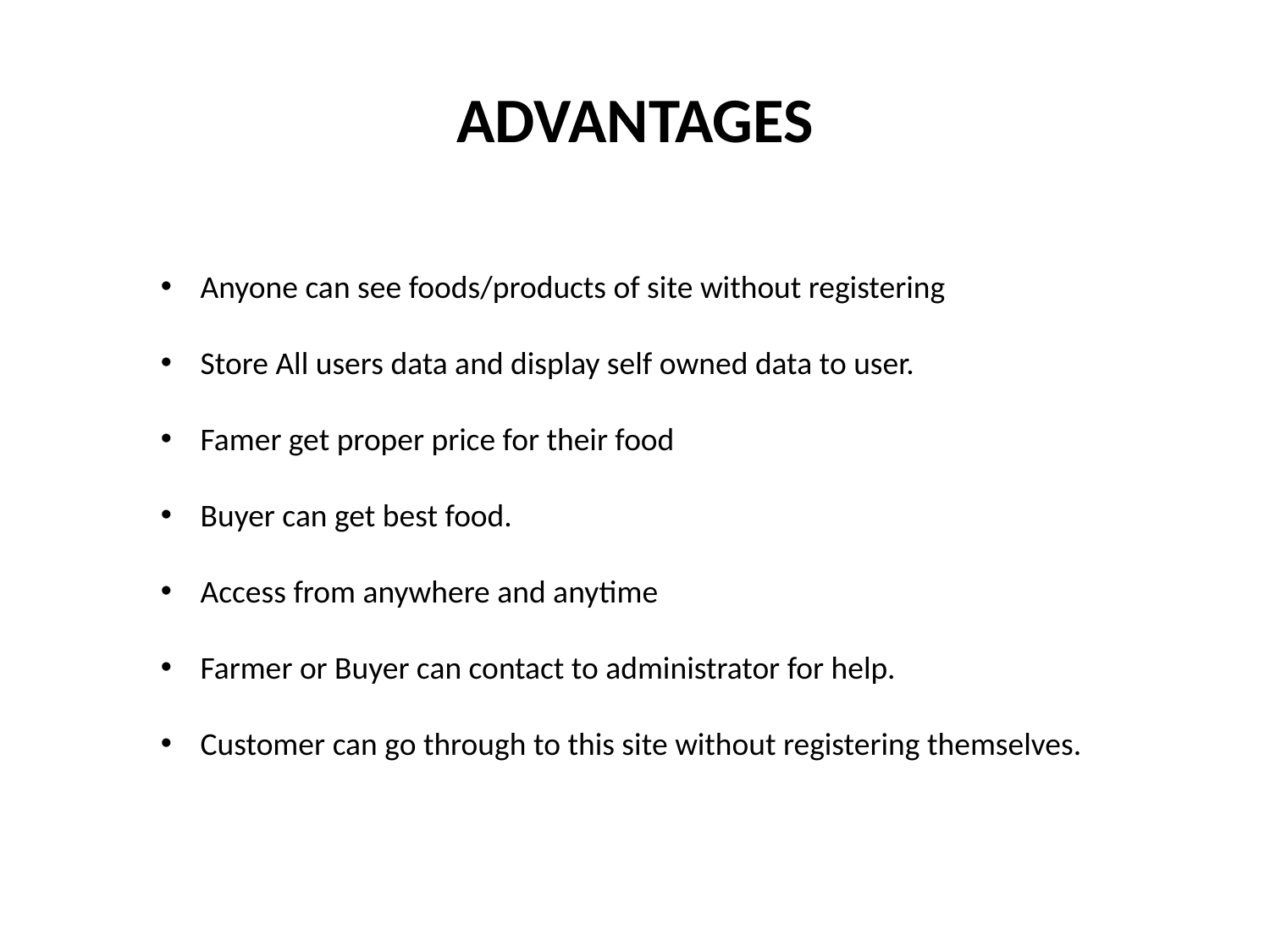

# ADVANTAGES
Anyone can see foods/products of site without registering
Store All users data and display self owned data to user.
Famer get proper price for their food
Buyer can get best food.
Access from anywhere and anytime
Farmer or Buyer can contact to administrator for help.
Customer can go through to this site without registering themselves.